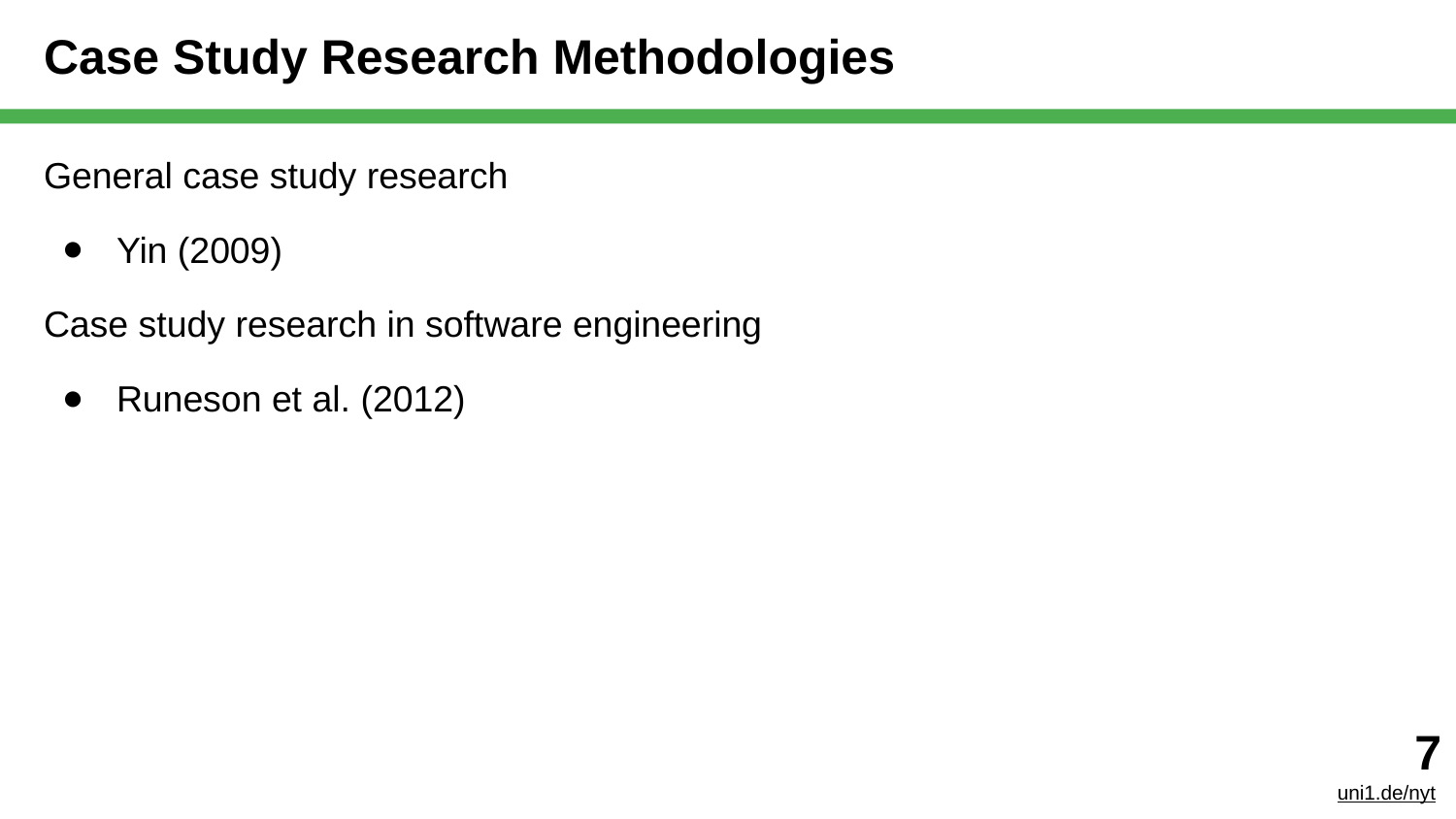

# Case Study Research Methodologies
General case study research
Yin (2009)
Case study research in software engineering
Runeson et al. (2012)

7
uni1.de/nyt